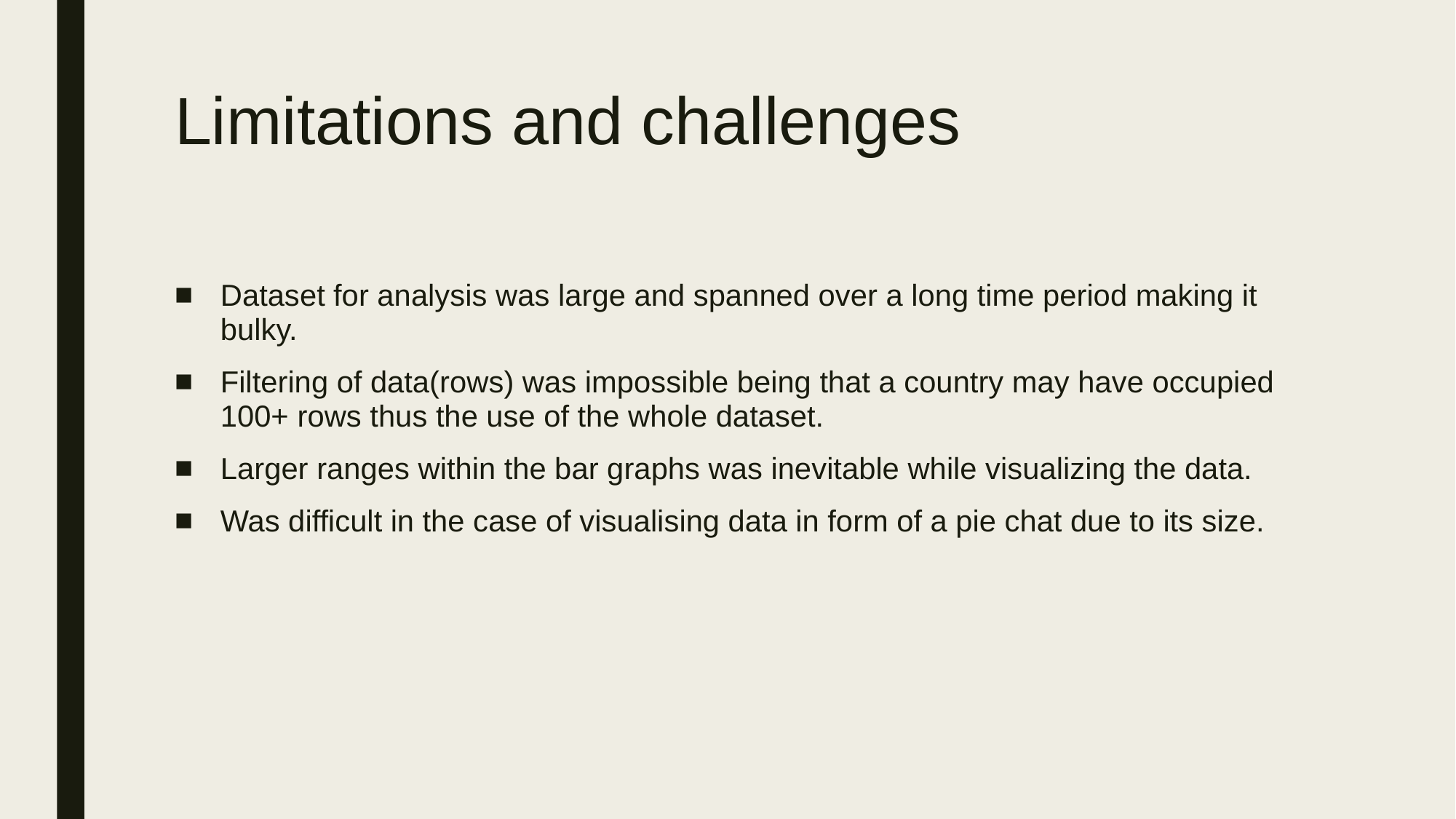

# Limitations and challenges
Dataset for analysis was large and spanned over a long time period making it bulky.
Filtering of data(rows) was impossible being that a country may have occupied 100+ rows thus the use of the whole dataset.
Larger ranges within the bar graphs was inevitable while visualizing the data.
Was difficult in the case of visualising data in form of a pie chat due to its size.